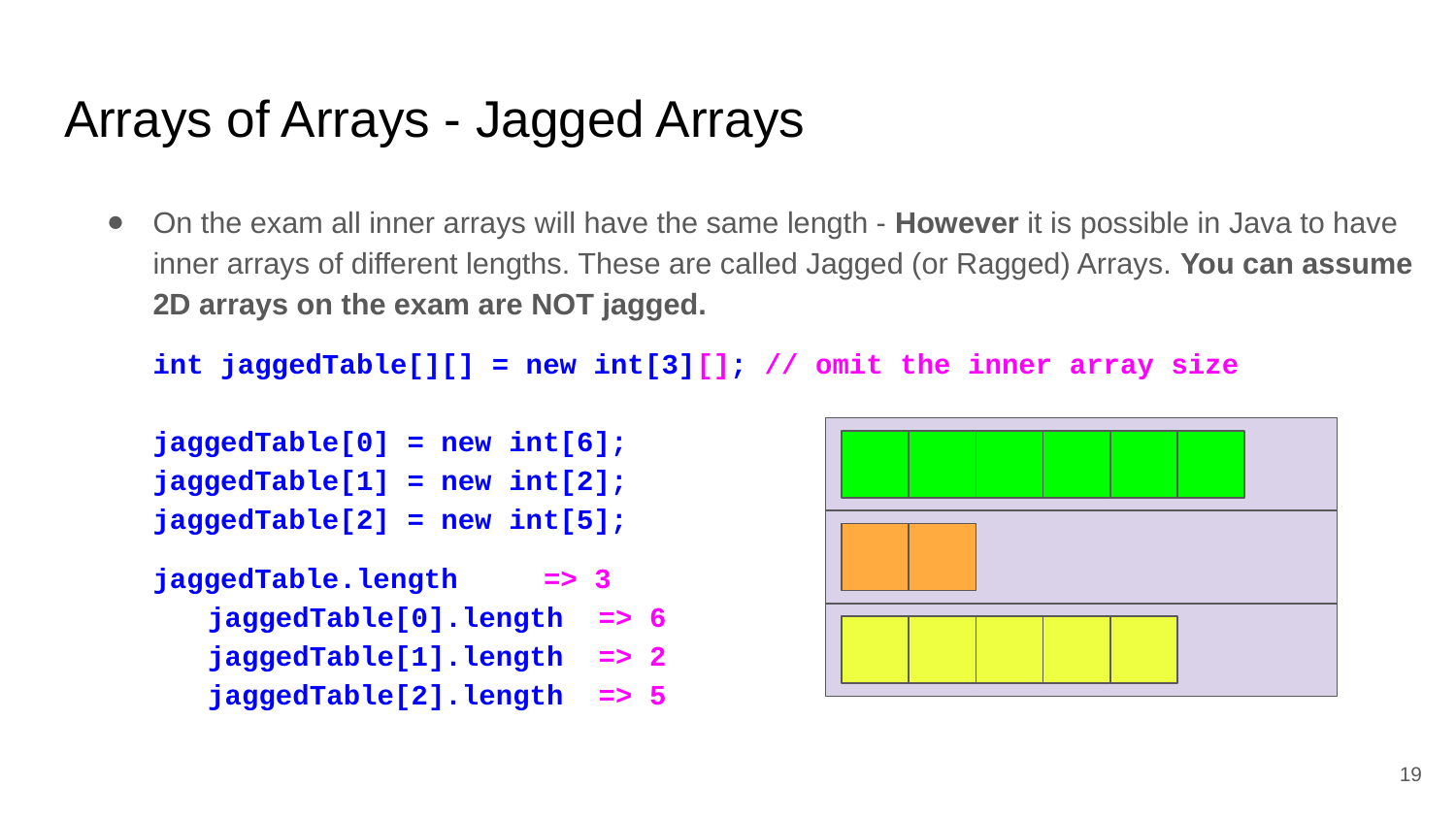

# Arrays of Arrays - Jagged Arrays
On the exam all inner arrays will have the same length - However it is possible in Java to have inner arrays of different lengths. These are called Jagged (or Ragged) Arrays. You can assume 2D arrays on the exam are NOT jagged.
int jaggedTable[][] = new int[3][]; // omit the inner array size
jaggedTable[0] = new int[6];
jaggedTable[1] = new int[2];
jaggedTable[2] = new int[5];
jaggedTable.length     => 3
	jaggedTable[0].length  => 6
	jaggedTable[1].length  => 2
	jaggedTable[2].length  => 5

19